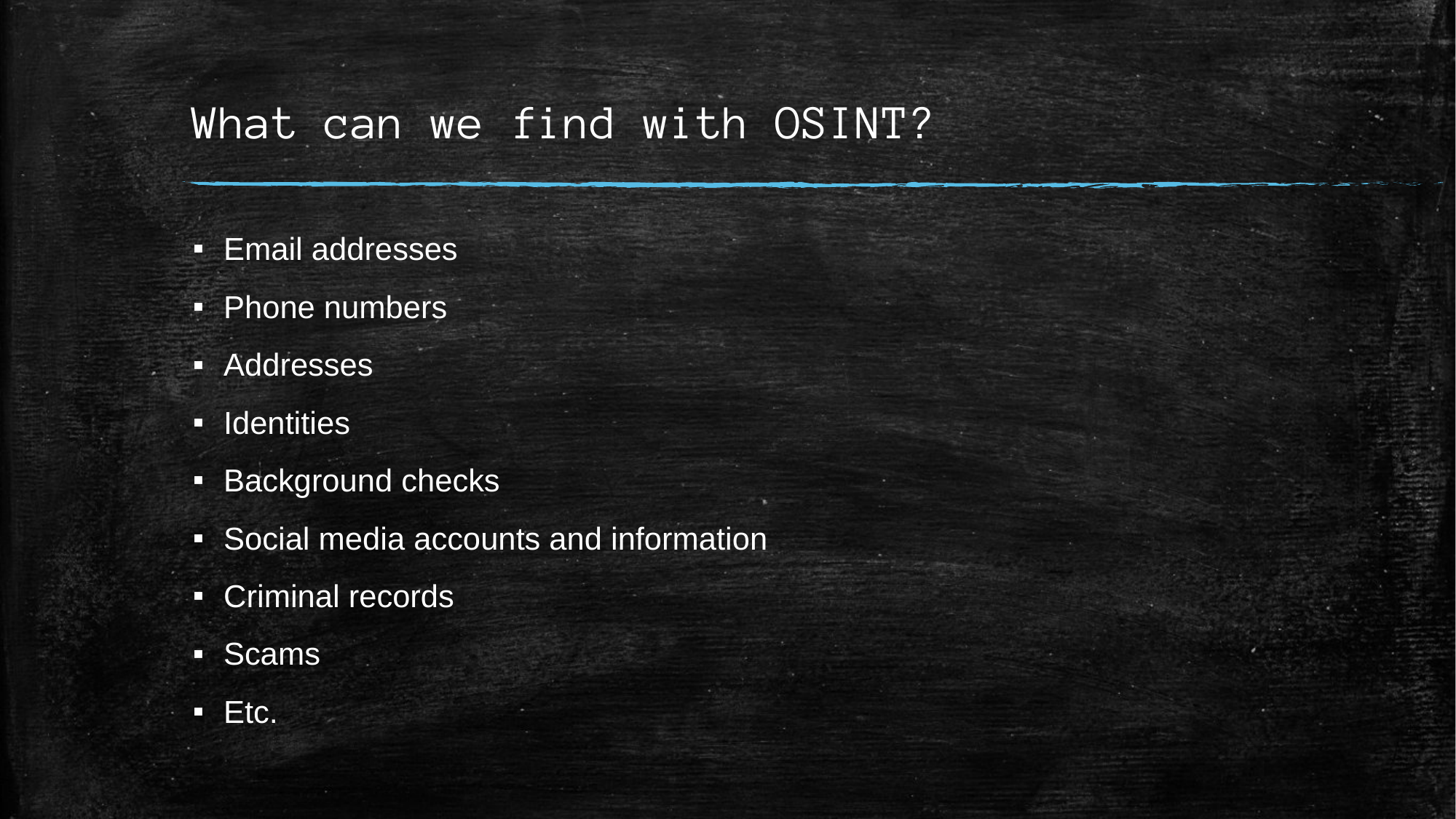

# What can we find with OSINT?
Email addresses
Phone numbers
Addresses
Identities
Background checks
Social media accounts and information
Criminal records
Scams
Etc.